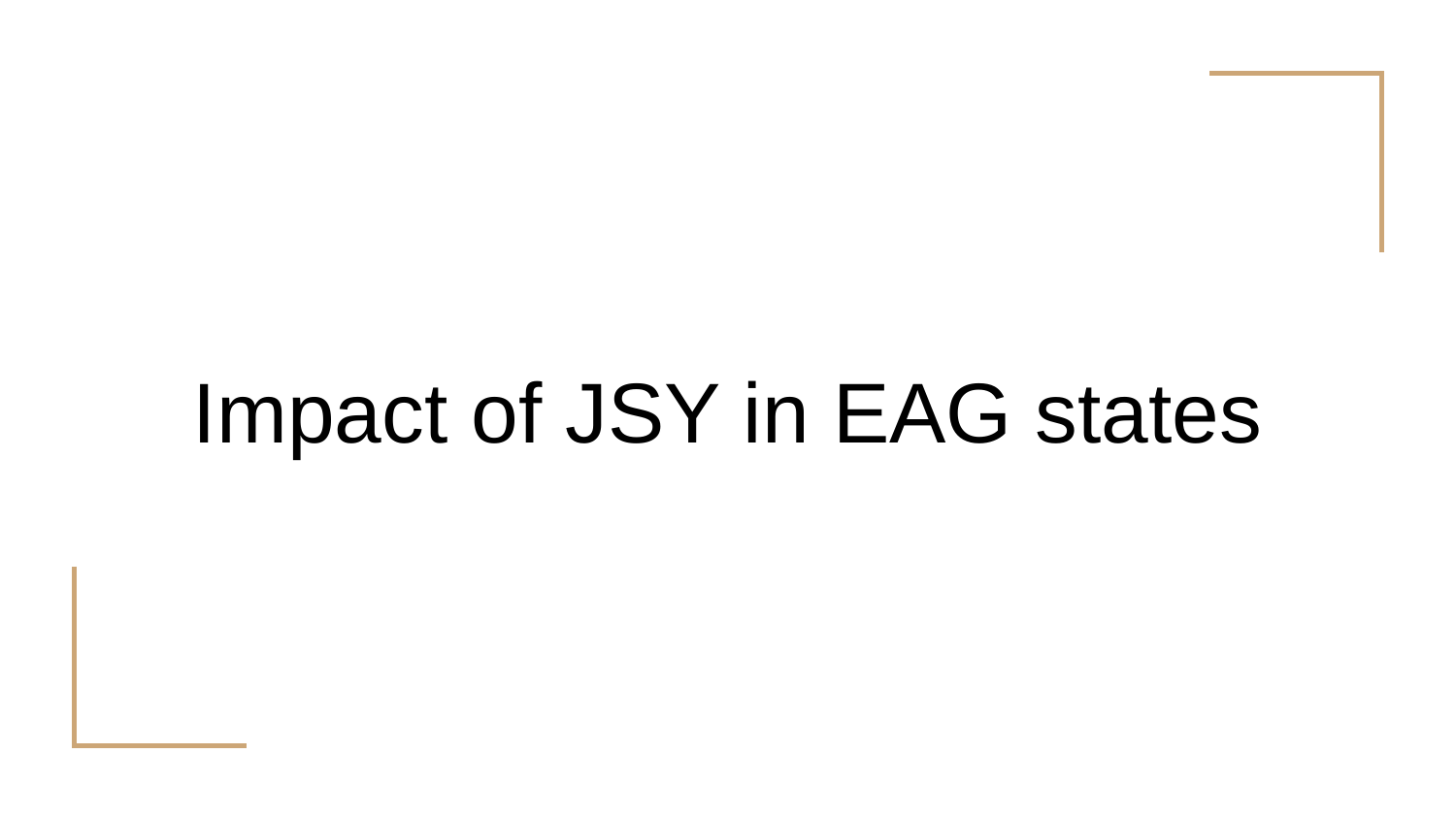

# Impact of JSY in EAG states